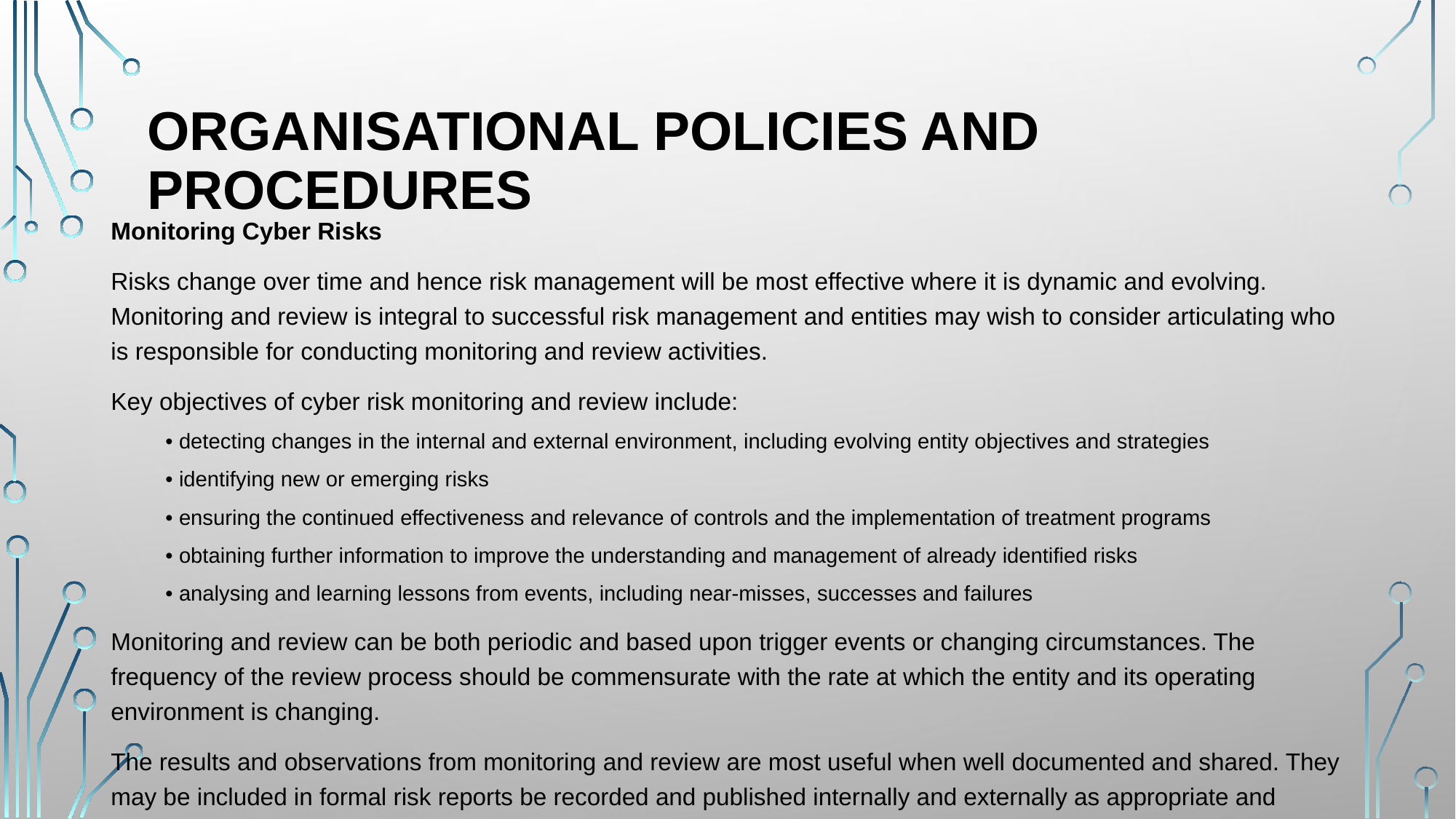

# Organisational policies and procedures
Monitoring Cyber Risks
Risks change over time and hence risk management will be most effective where it is dynamic and evolving. Monitoring and review is integral to successful risk management and entities may wish to consider articulating who is responsible for conducting monitoring and review activities.
Key objectives of cyber risk monitoring and review include:
• detecting changes in the internal and external environment, including evolving entity objectives and strategies
• identifying new or emerging risks
• ensuring the continued effectiveness and relevance of controls and the implementation of treatment programs
• obtaining further information to improve the understanding and management of already identified risks
• analysing and learning lessons from events, including near-misses, successes and failures
Monitoring and review can be both periodic and based upon trigger events or changing circumstances. The frequency of the review process should be commensurate with the rate at which the entity and its operating environment is changing.
The results and observations from monitoring and review are most useful when well documented and shared. They may be included in formal risk reports be recorded and published internally and externally as appropriate and should also be used as an input to reviews of the whole risk management framework.